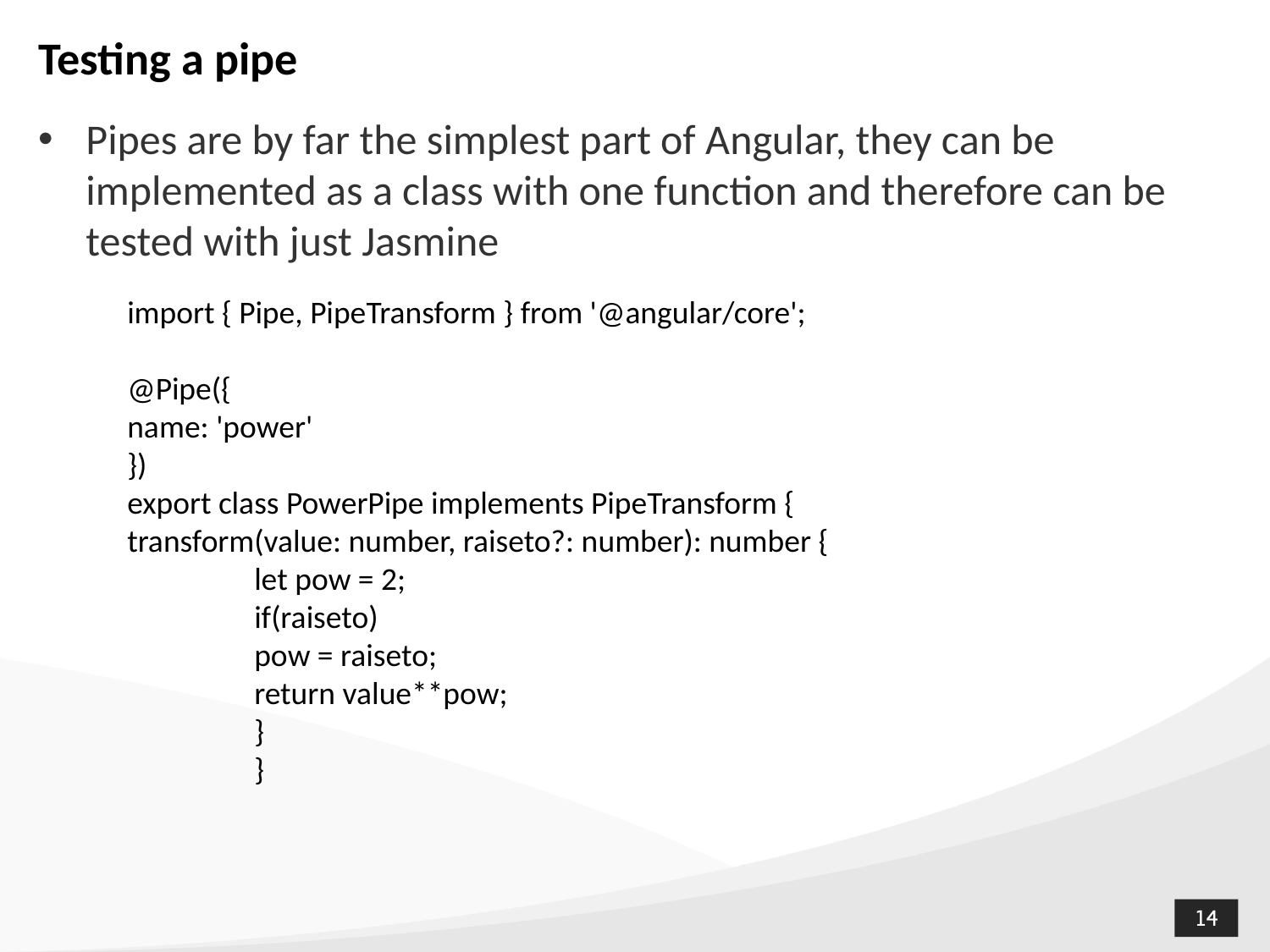

# Testing a pipe
Pipes are by far the simplest part of Angular, they can be implemented as a class with one function and therefore can be tested with just Jasmine
import { Pipe, PipeTransform } from '@angular/core';
@Pipe({
name: 'power'
})
export class PowerPipe implements PipeTransform {
transform(value: number, raiseto?: number): number {
let pow = 2;
if(raiseto)
pow = raiseto;
return value**pow;
}
}